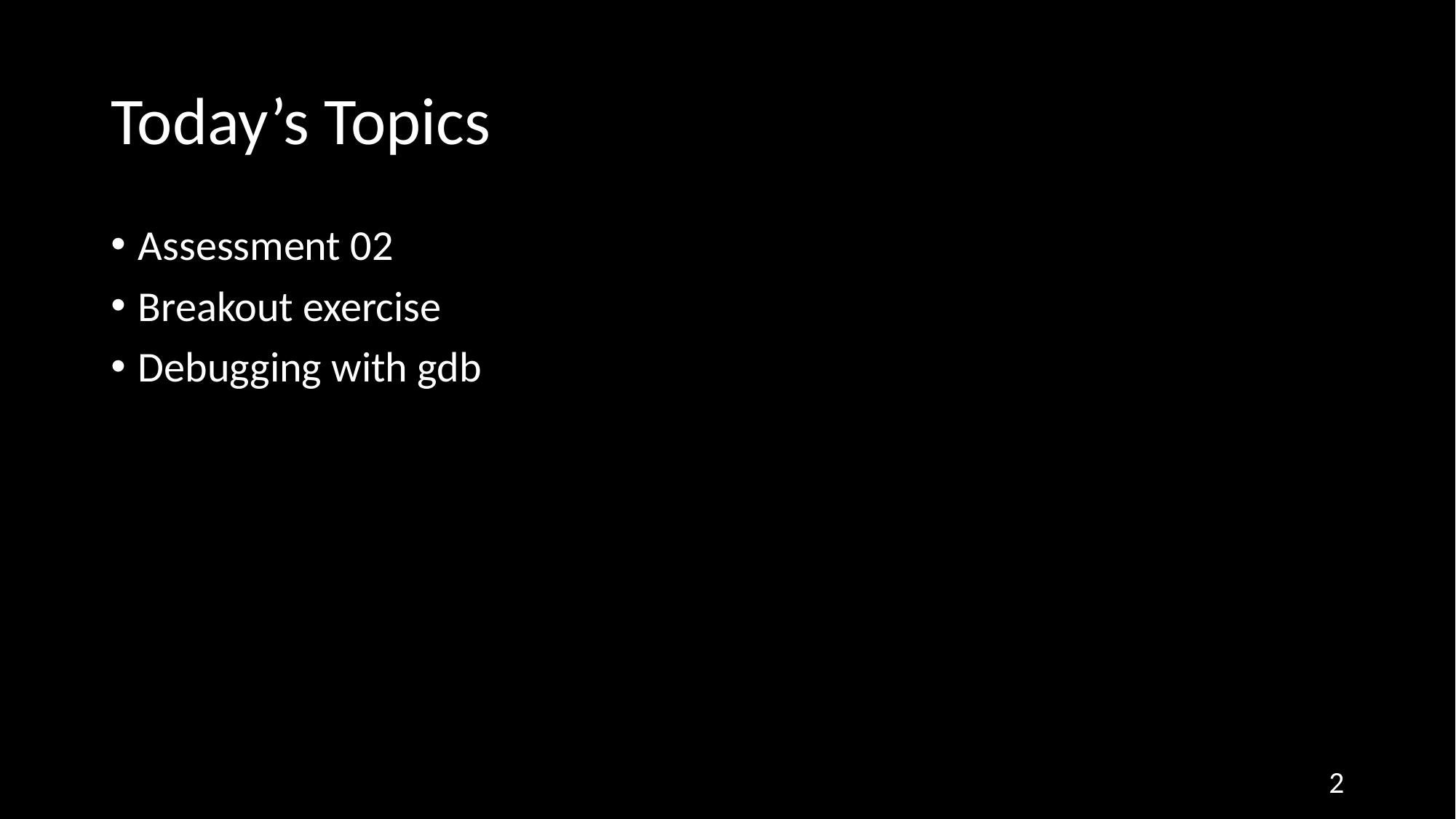

# Today’s Topics
Assessment 02
Breakout exercise
Debugging with gdb
2